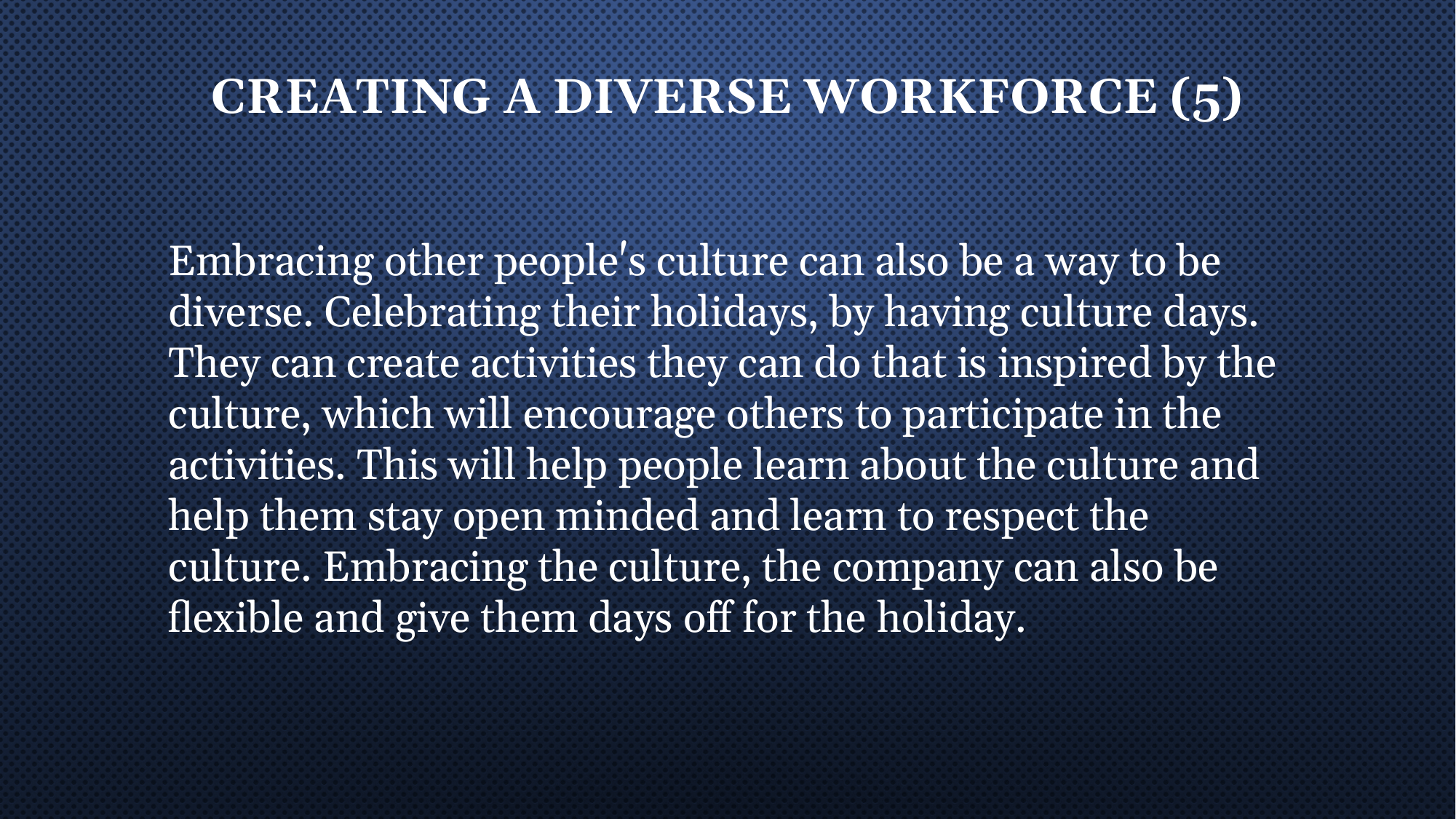

# Creating a Diverse Workforce (5)
Embracing other people's culture can also be a way to be diverse. Celebrating their holidays, by having culture days. They can create activities they can do that is inspired by the culture, which will encourage others to participate in the activities. This will help people learn about the culture and help them stay open minded and learn to respect the culture. Embracing the culture, the company can also be flexible and give them days off for the holiday.